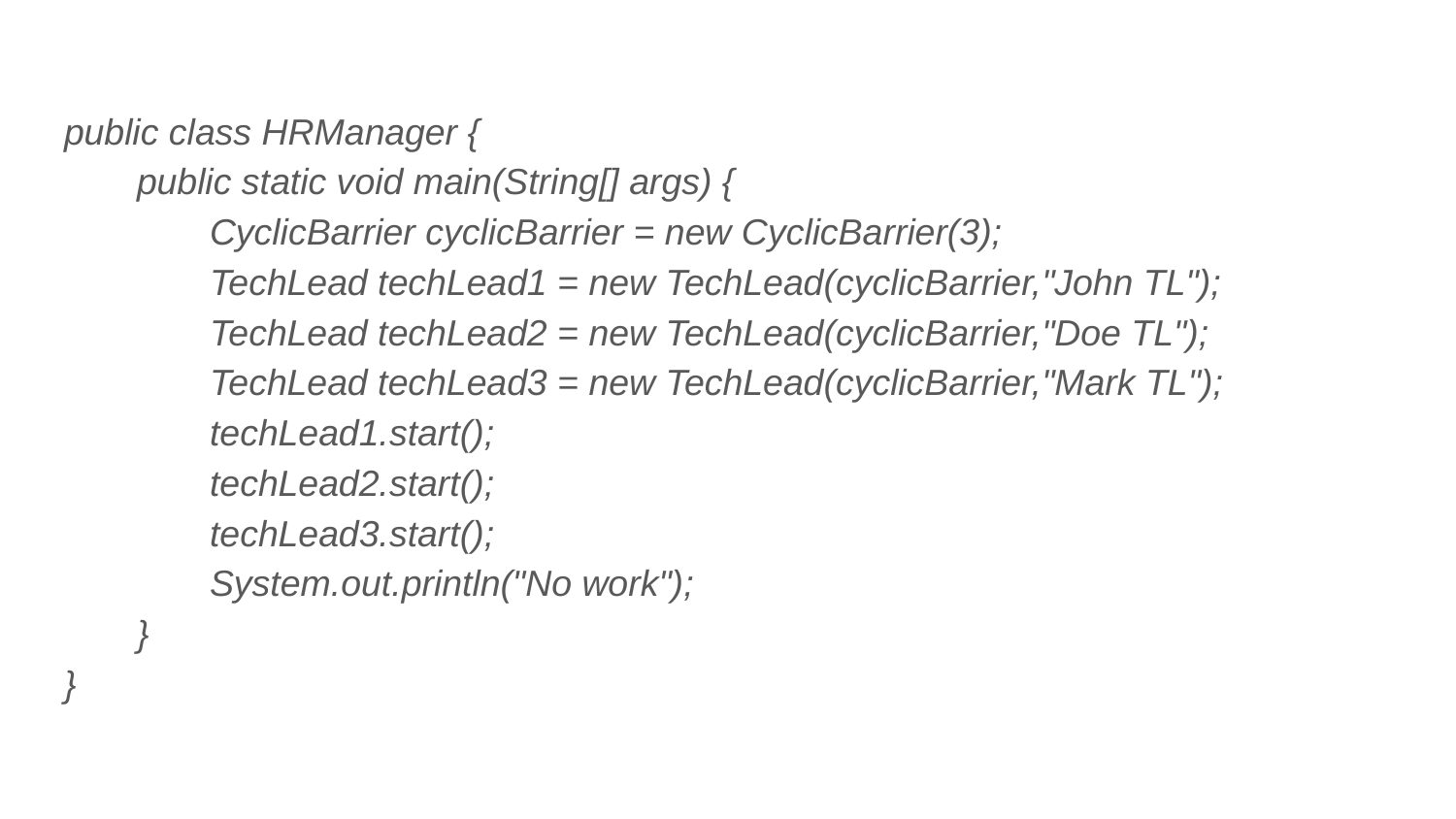

public class HRManager {
public static void main(String[] args) {
CyclicBarrier cyclicBarrier = new CyclicBarrier(3);
TechLead techLead1 = new TechLead(cyclicBarrier,"John TL");
TechLead techLead2 = new TechLead(cyclicBarrier,"Doe TL");
TechLead techLead3 = new TechLead(cyclicBarrier,"Mark TL");
techLead1.start();
techLead2.start();
techLead3.start();
System.out.println("No work");
}
}